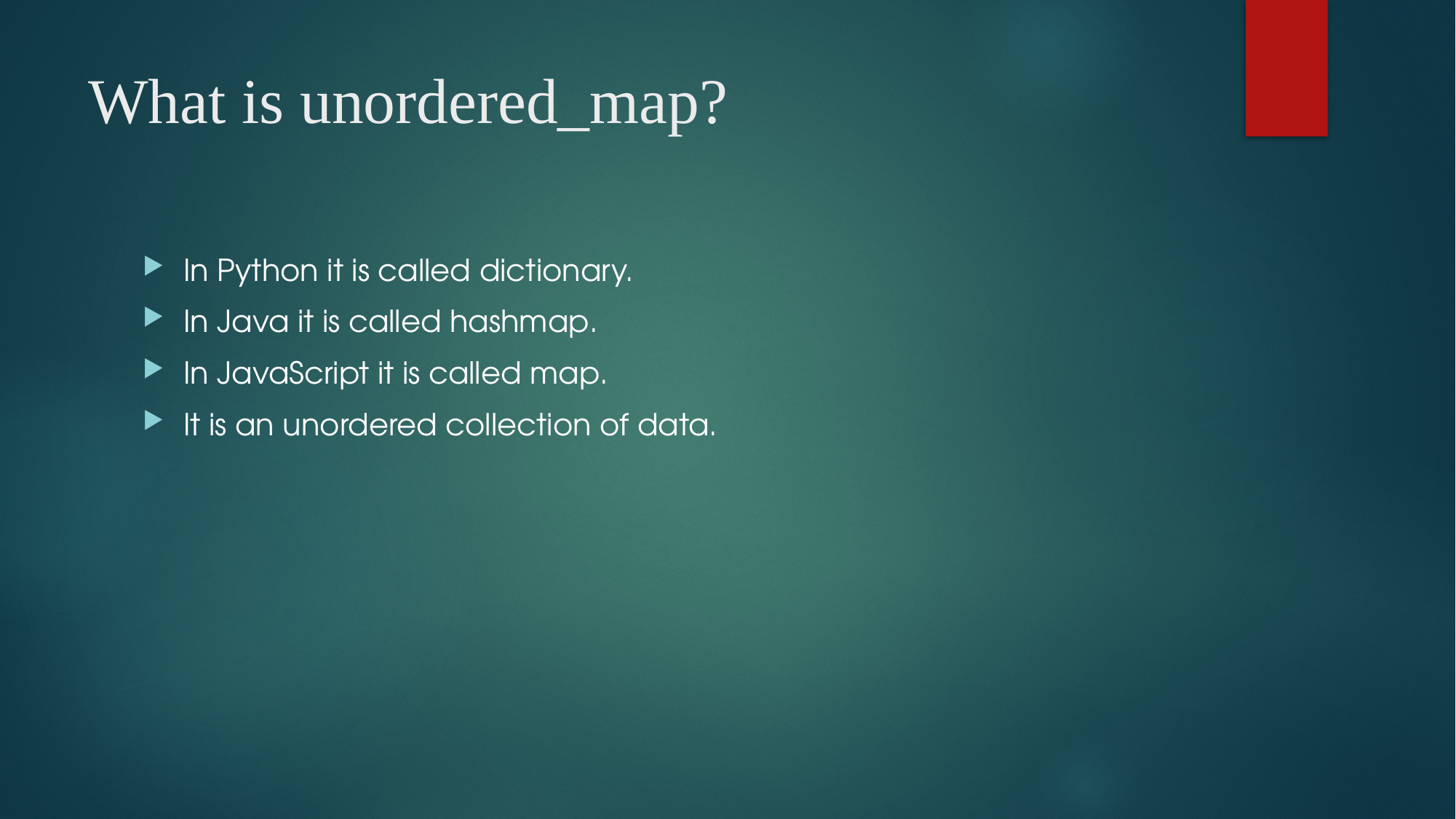

# What is unordered_map?
In Python it is called dictionary.
In Java it is called hashmap.
In JavaScript it is called map.
It is an unordered collection of data.